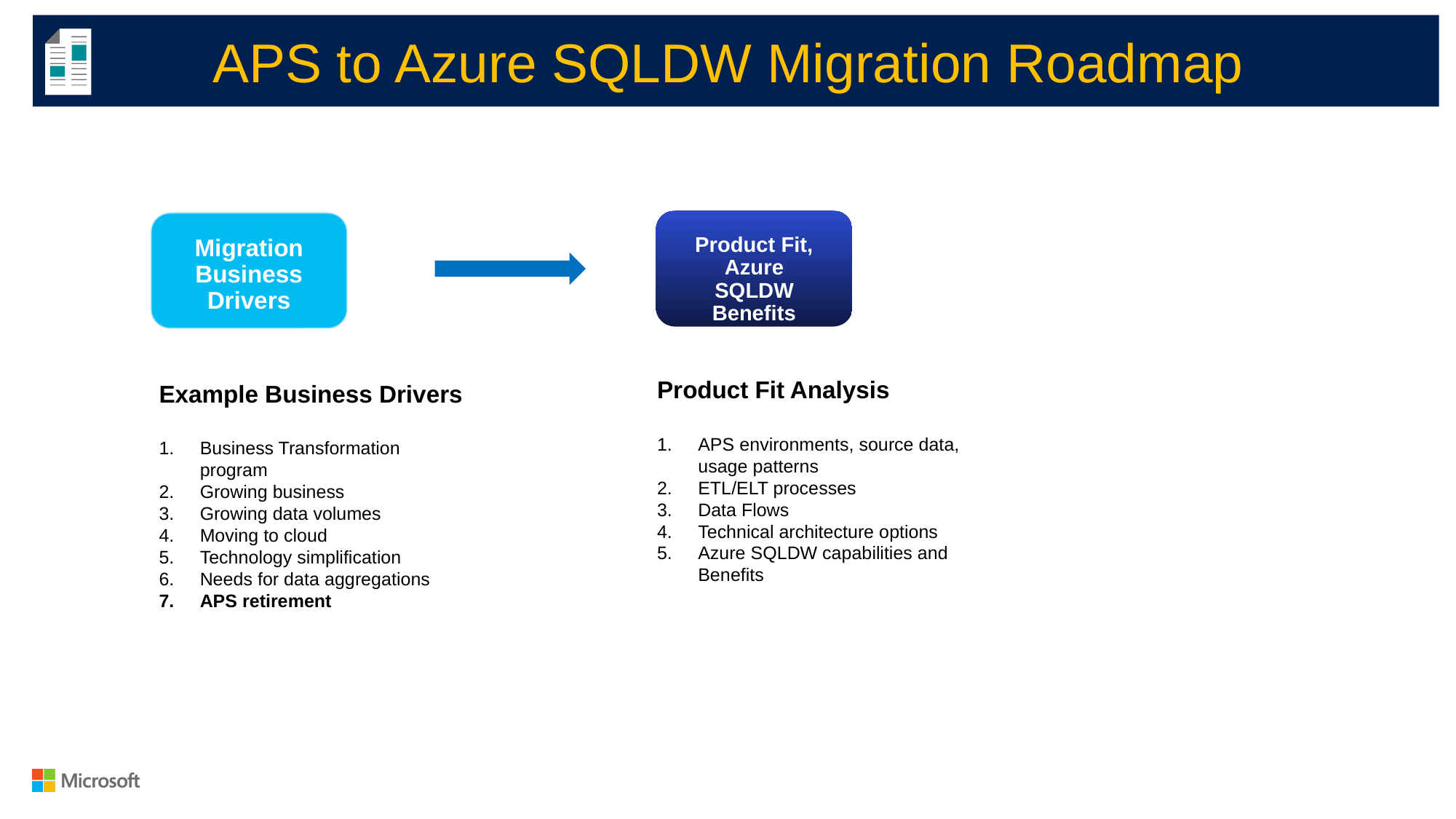

APS to Azure SQLDW Migration Roadmap

Product Fit,
Azure SQLDW Benefits
Migration Business Drivers

Product Fit Analysis

APS environments, source data, usage patterns
ETL/ELT processes
Data Flows
Technical architecture options
Azure SQLDW capabilities and Benefits

Example Business Drivers

Business Transformation program
Growing business
Growing data volumes
Moving to cloud
Technology simplification
Needs for data aggregations
APS retirement